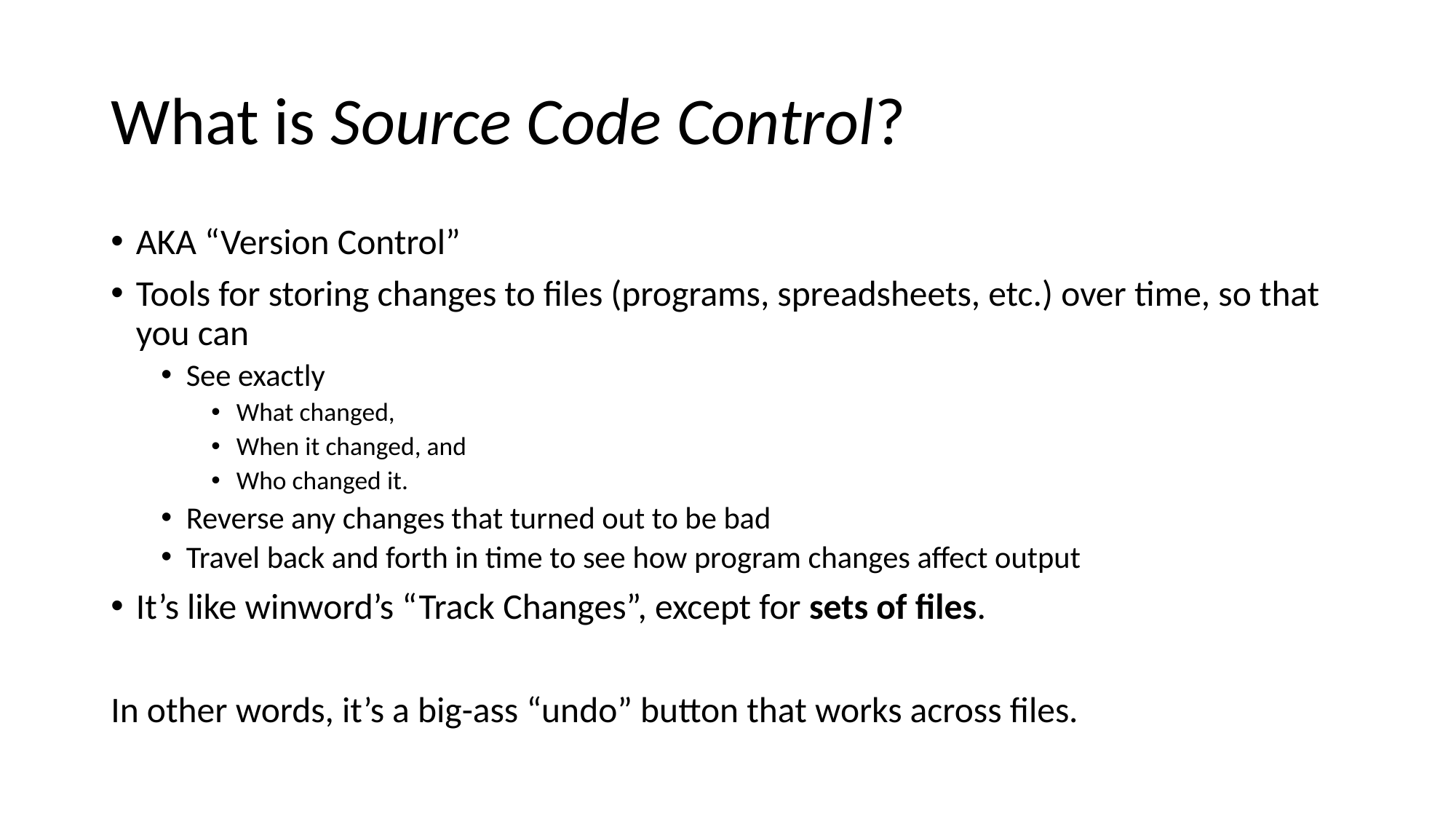

# What is Source Code Control?
AKA “Version Control”
Tools for storing changes to files (programs, spreadsheets, etc.) over time, so that you can
See exactly
What changed,
When it changed, and
Who changed it.
Reverse any changes that turned out to be bad
Travel back and forth in time to see how program changes affect output
It’s like winword’s “Track Changes”, except for sets of files.

In other words, it’s a big-ass “undo” button that works across files.